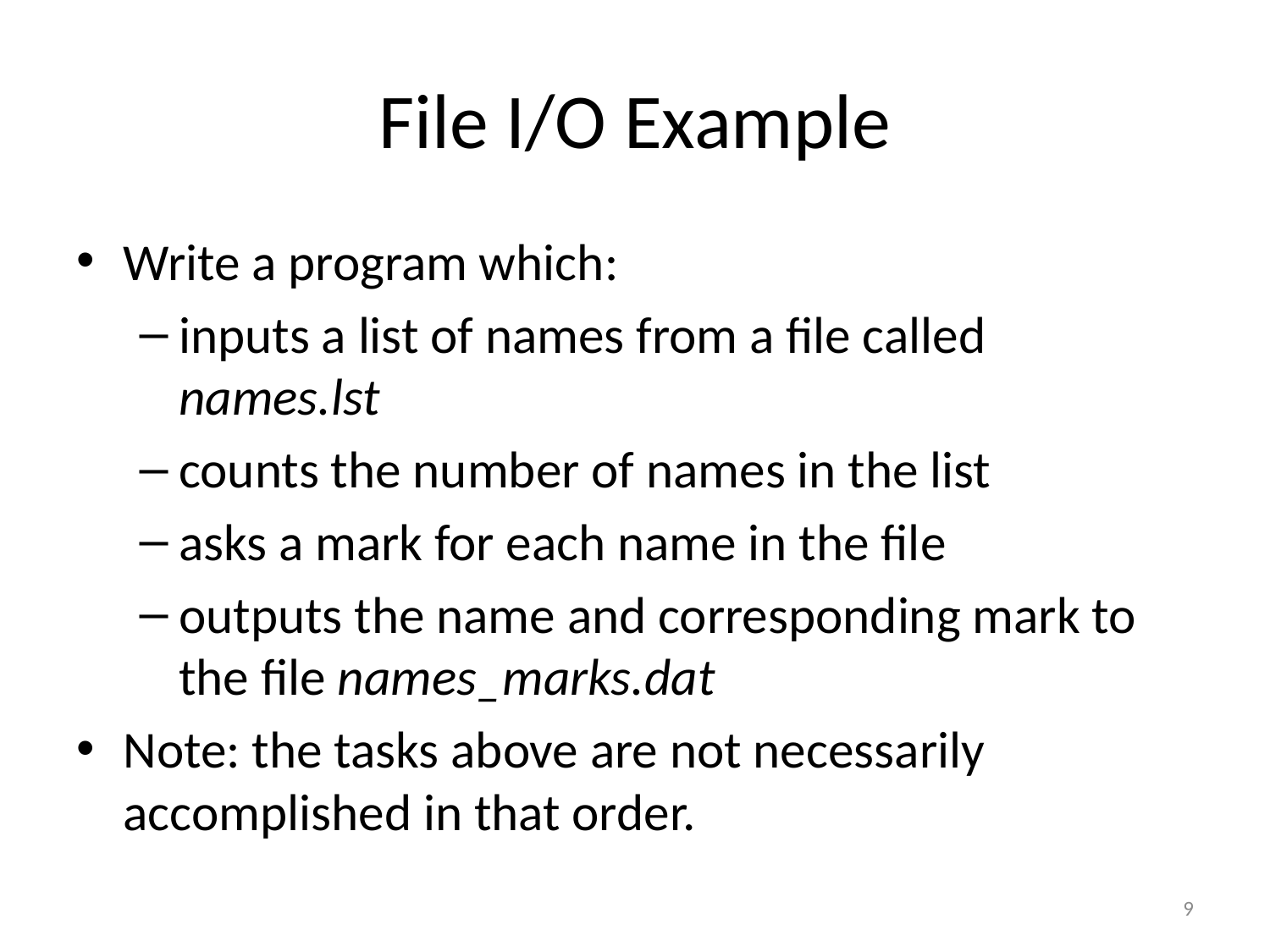

# File I/O Example
Write a program which:
inputs a list of names from a file called names.lst
counts the number of names in the list
asks a mark for each name in the file
outputs the name and corresponding mark to the file names_marks.dat
Note: the tasks above are not necessarily accomplished in that order.
9